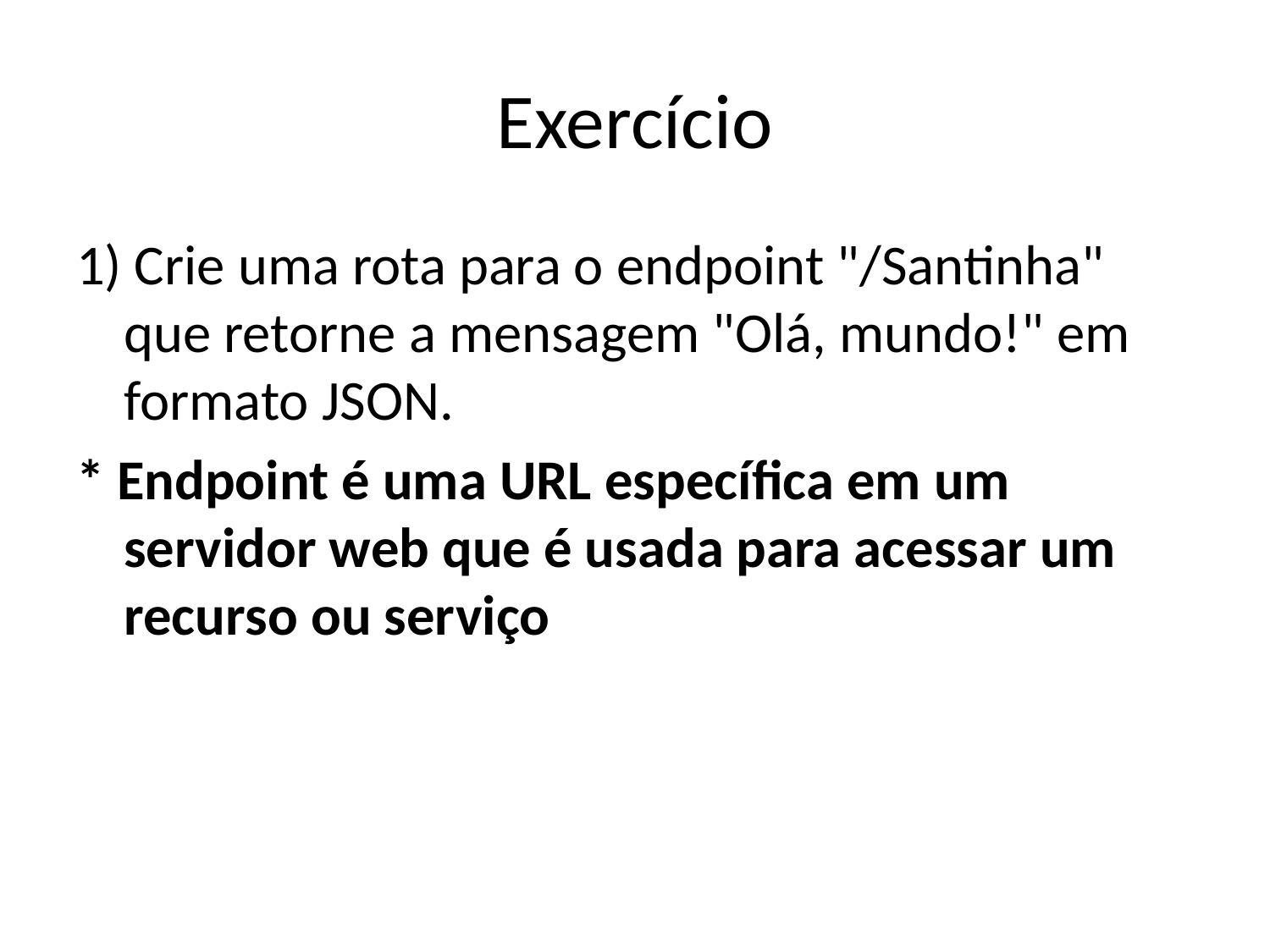

# Exercício
1) Crie uma rota para o endpoint "/Santinha" que retorne a mensagem "Olá, mundo!" em formato JSON.
* Endpoint é uma URL específica em um servidor web que é usada para acessar um recurso ou serviço